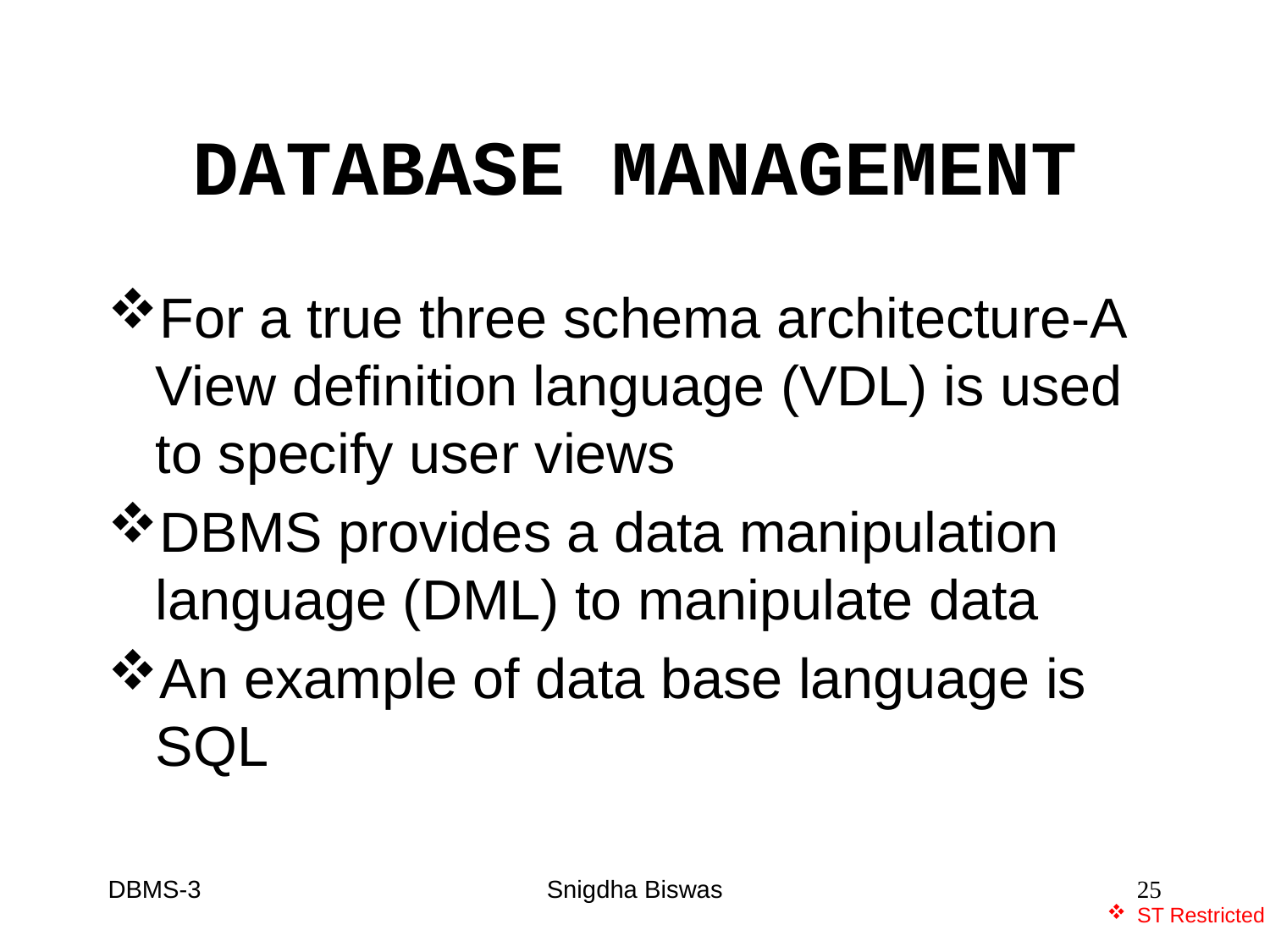

# DATABASE MANAGEMENT
For a true three schema architecture-A View definition language (VDL) is used to specify user views
DBMS provides a data manipulation language (DML) to manipulate data
An example of data base language is SQL
DBMS-3
Snigdha Biswas
25